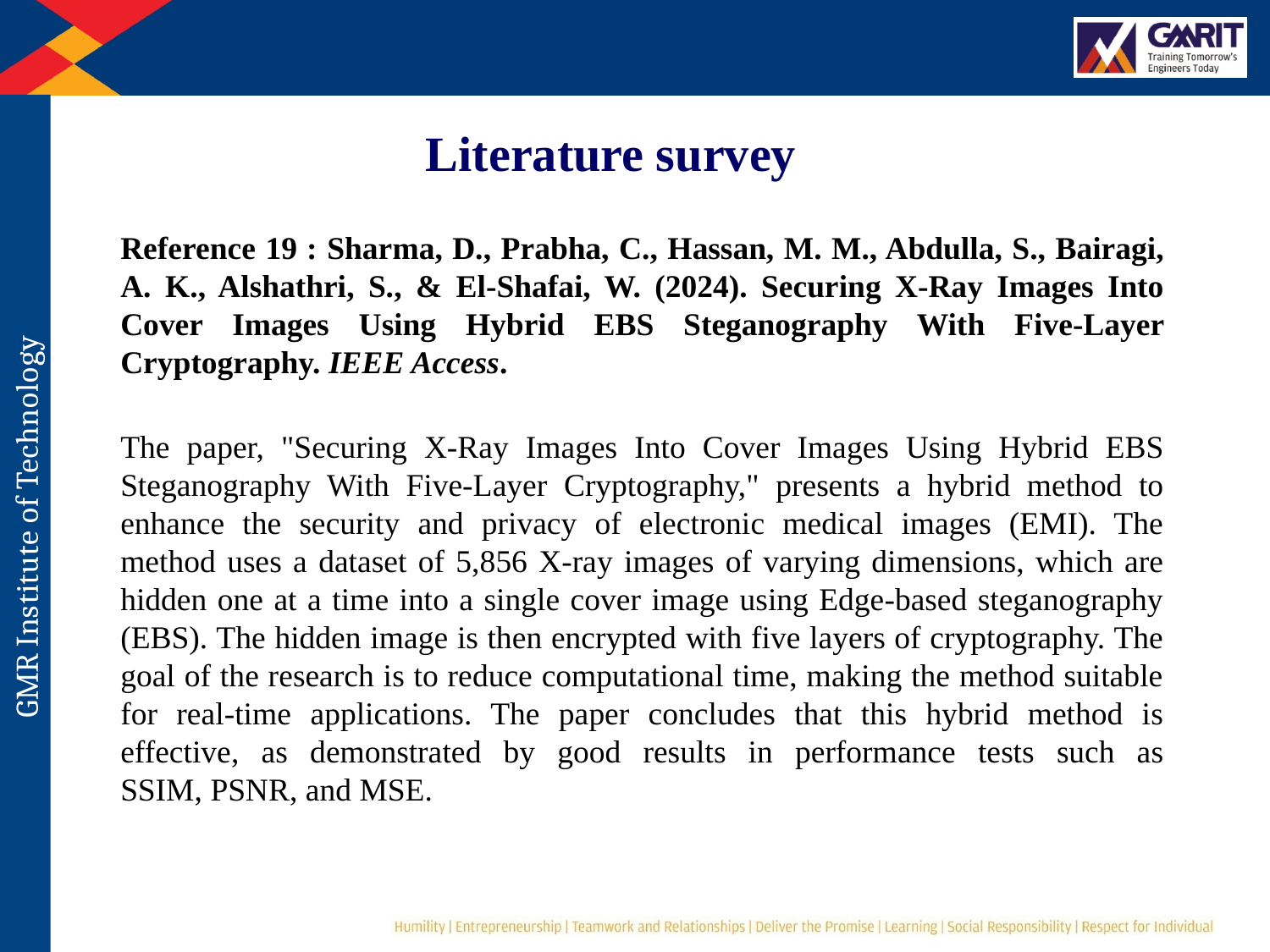

Literature survey
Reference 19 : Sharma, D., Prabha, C., Hassan, M. M., Abdulla, S., Bairagi, A. K., Alshathri, S., & El-Shafai, W. (2024). Securing X-Ray Images Into Cover Images Using Hybrid EBS Steganography With Five-Layer Cryptography. IEEE Access.
The paper, "Securing X-Ray Images Into Cover Images Using Hybrid EBS Steganography With Five-Layer Cryptography," presents a hybrid method to enhance the security and privacy of electronic medical images (EMI). The method uses a dataset of 5,856 X-ray images of varying dimensions, which are hidden one at a time into a single cover image using Edge-based steganography (EBS). The hidden image is then encrypted with five layers of cryptography. The goal of the research is to reduce computational time, making the method suitable for real-time applications. The paper concludes that this hybrid method is effective, as demonstrated by good results in performance tests such as SSIM, PSNR, and MSE.